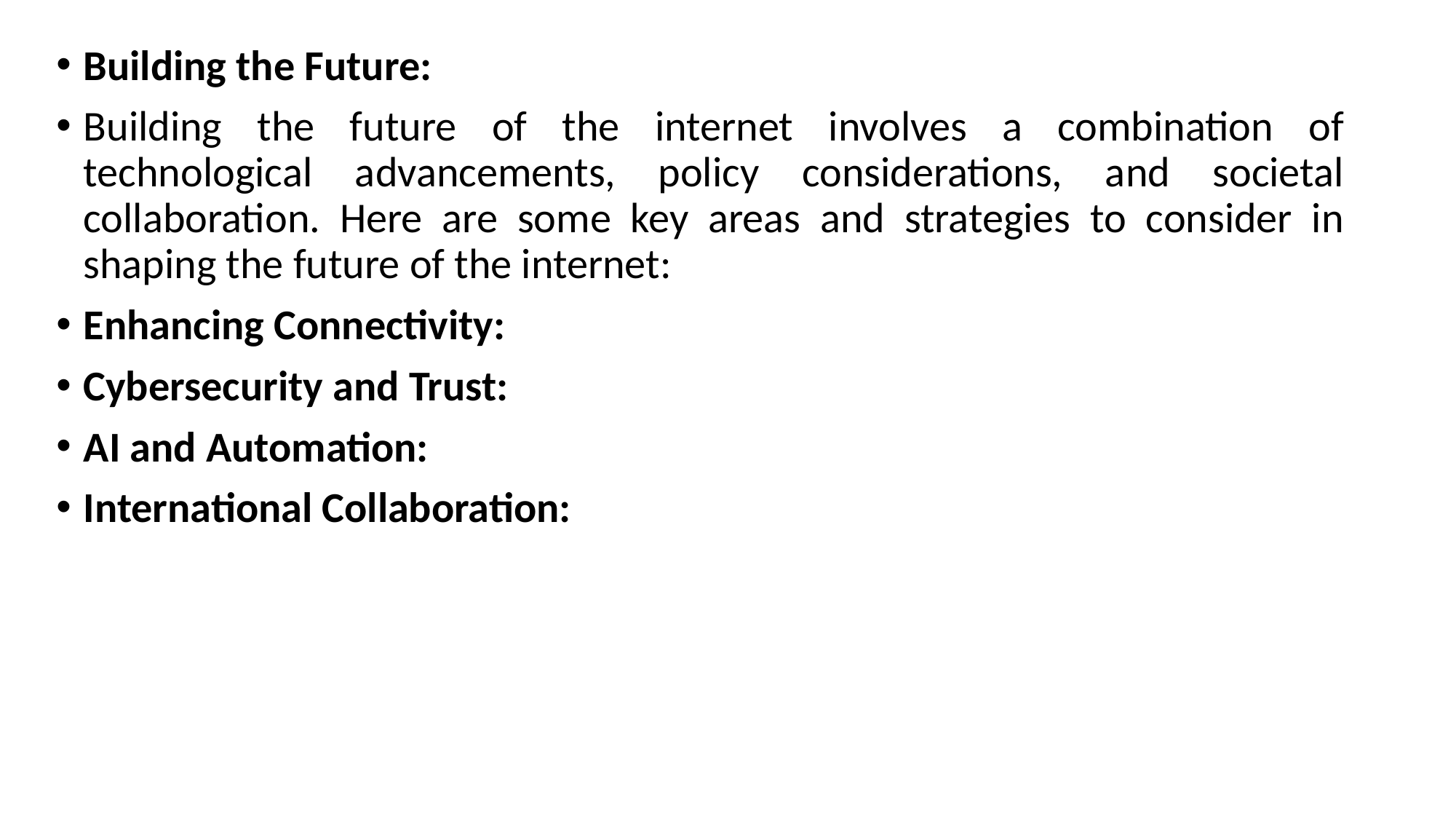

Building the Future:
Building the future of the internet involves a combination of technological advancements, policy considerations, and societal collaboration. Here are some key areas and strategies to consider in shaping the future of the internet:
Enhancing Connectivity:
Cybersecurity and Trust:
AI and Automation:
International Collaboration: